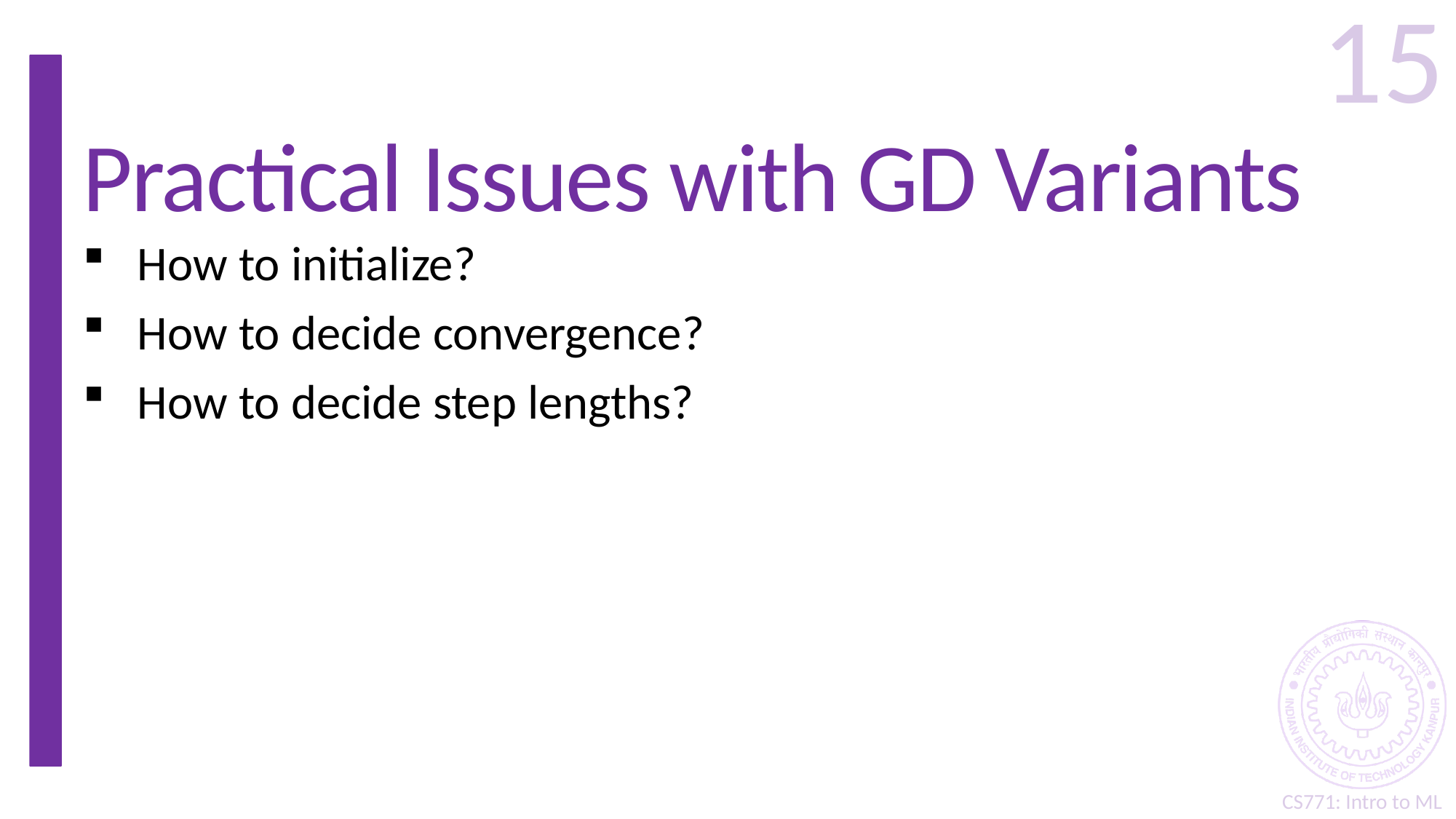

15
# Practical Issues with GD Variants
How to initialize?
How to decide convergence?
How to decide step lengths?